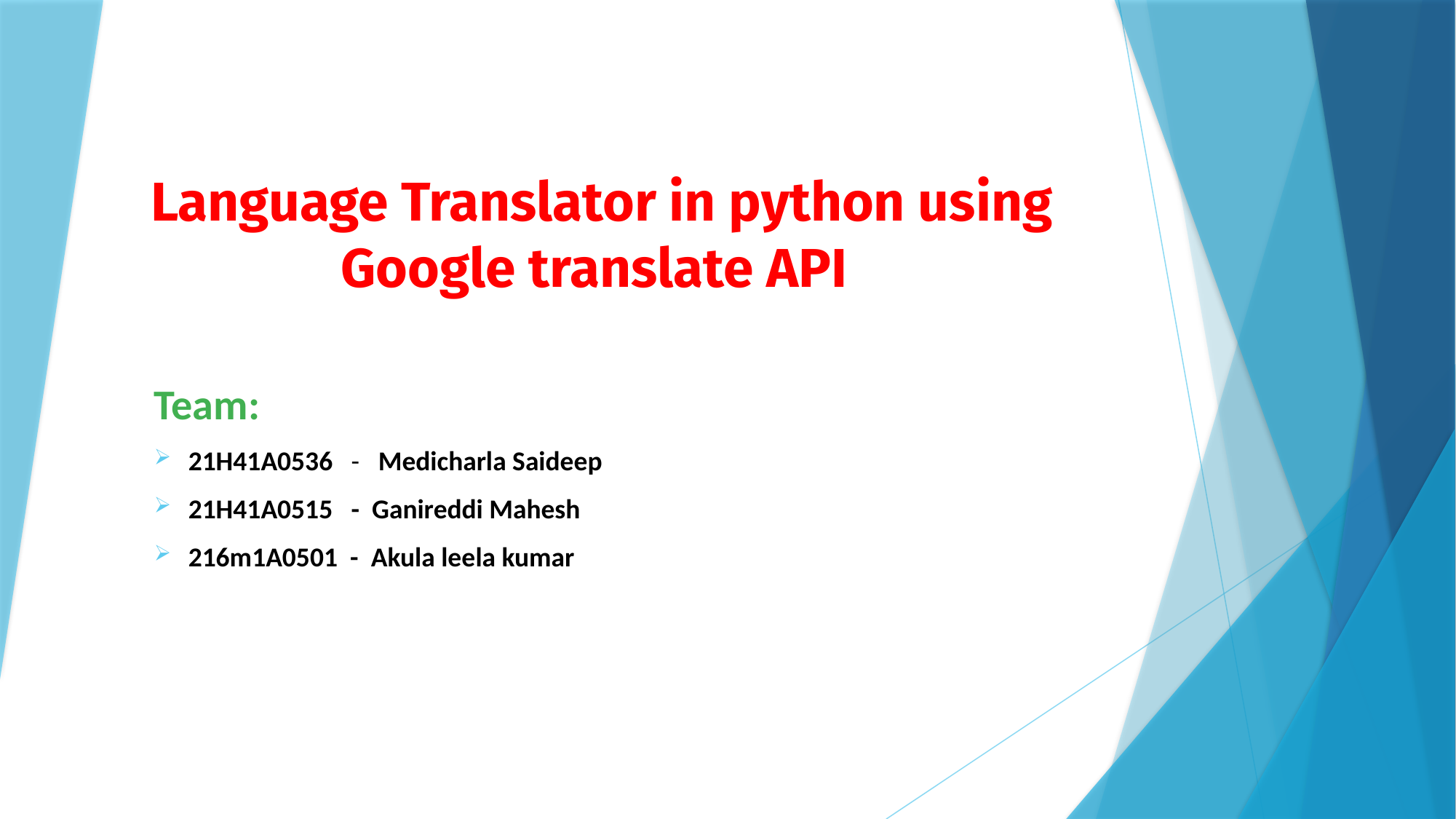

# Language Translator in python using Google translate API
Team:
21H41A0536   -   Medicharla Saideep
21H41A0515   -  Ganireddi Mahesh
216m1A0501  -  Akula leela kumar